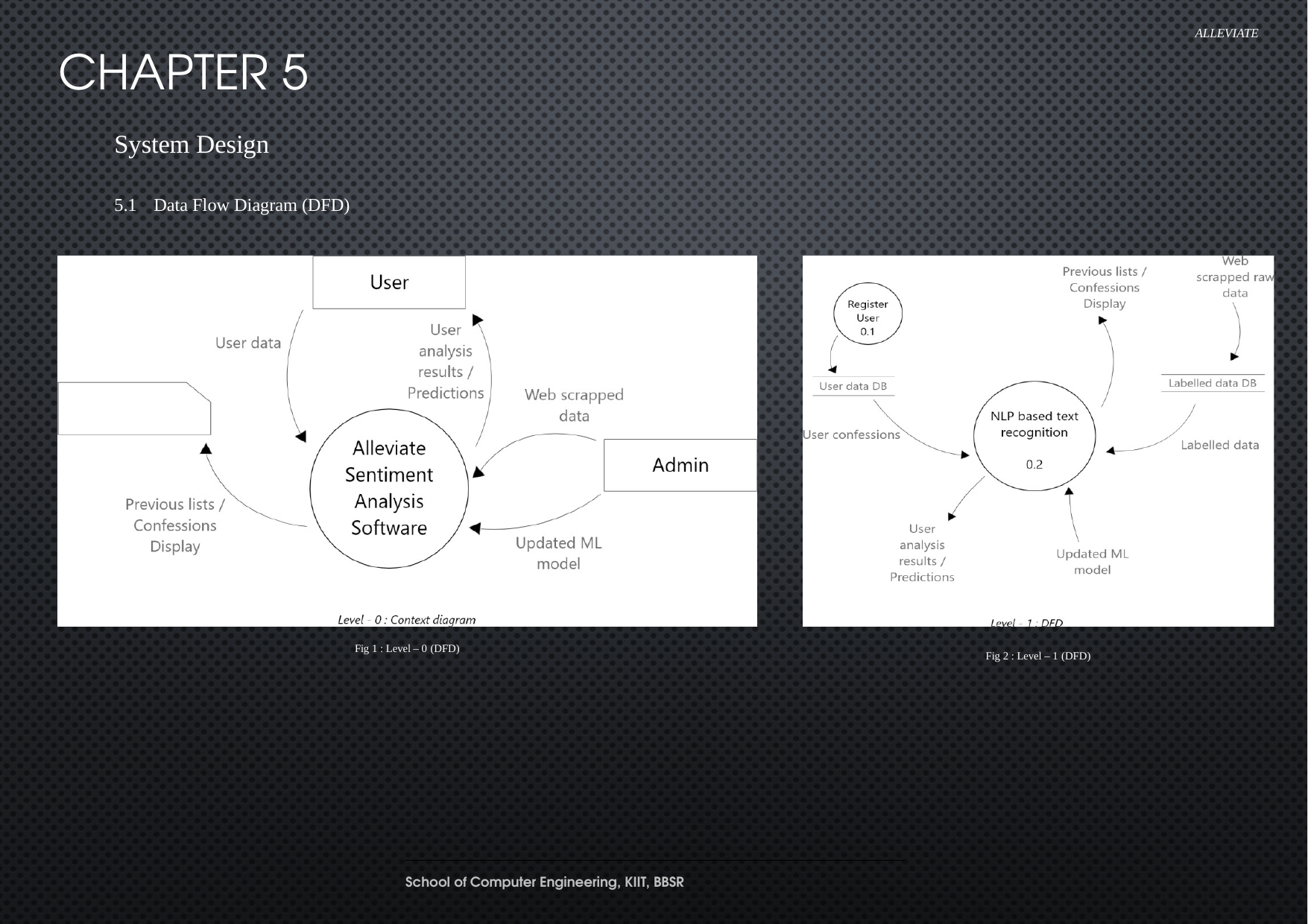

ALLEVIATE
# Chapter 5
System Design

5.1	Data Flow Diagram (DFD)

8
Fig 1 : Level – 0 (DFD)
Fig 2 : Level – 1 (DFD)

School of Computer Engineering, KIIT, BBSR